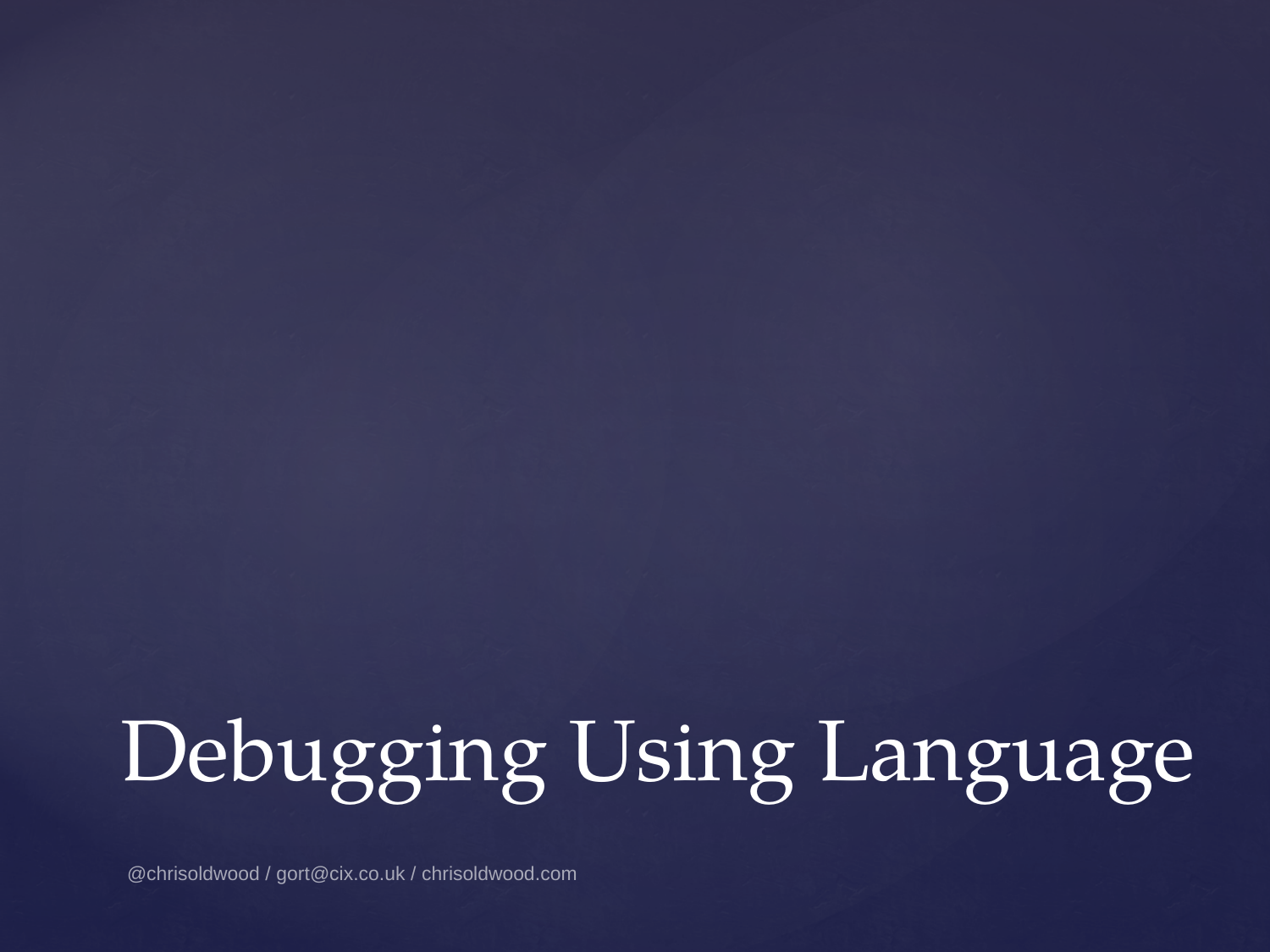

# Debugging Using Language
@chrisoldwood / gort@cix.co.uk / chrisoldwood.com